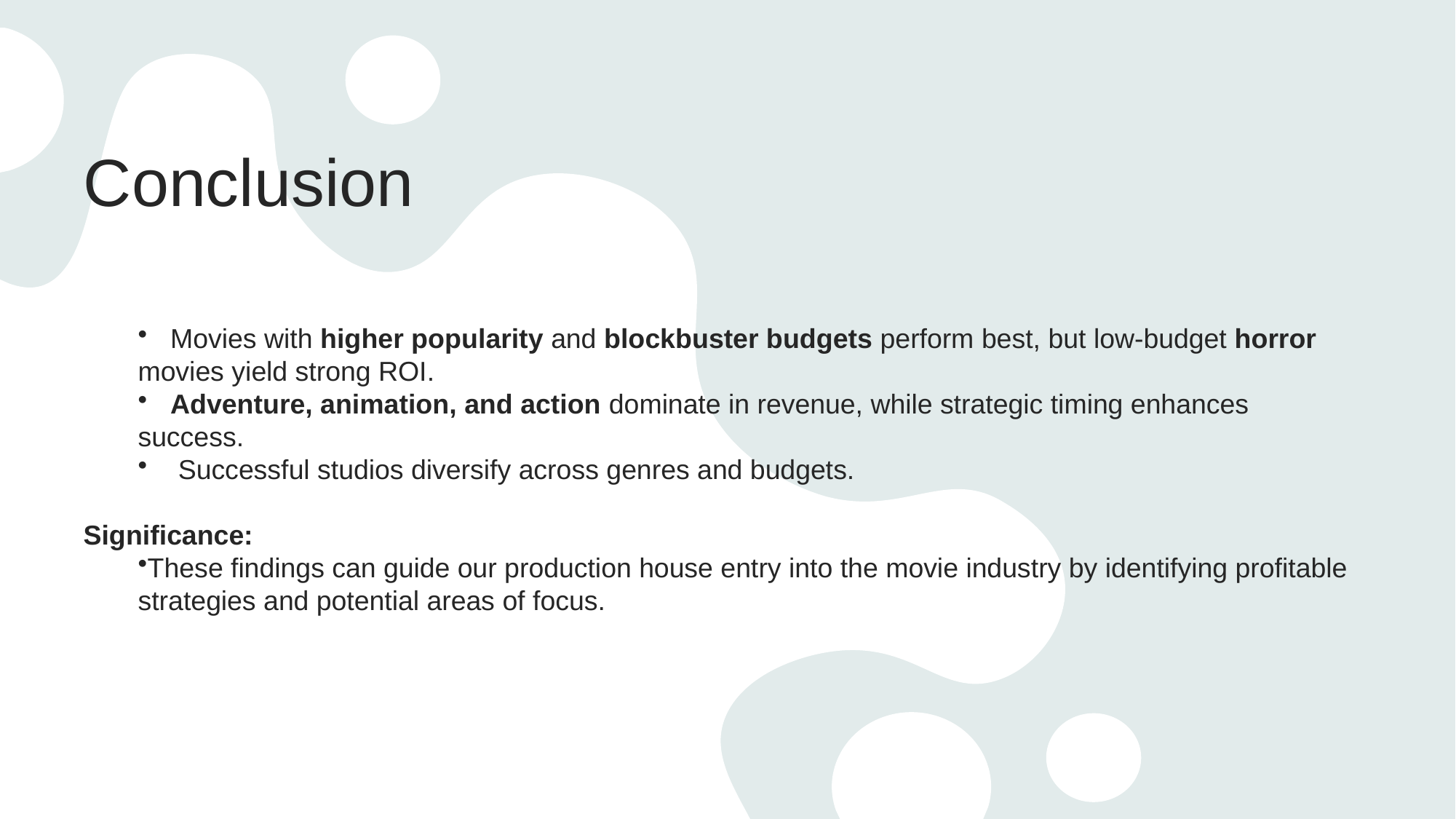

# Conclusion
   Movies with higher popularity and blockbuster budgets perform best, but low-budget horror movies yield strong ROI.
   Adventure, animation, and action dominate in revenue, while strategic timing enhances success.
    Successful studios diversify across genres and budgets.

Significance:
These findings can guide our production house entry into the movie industry by identifying profitable strategies and potential areas of focus.